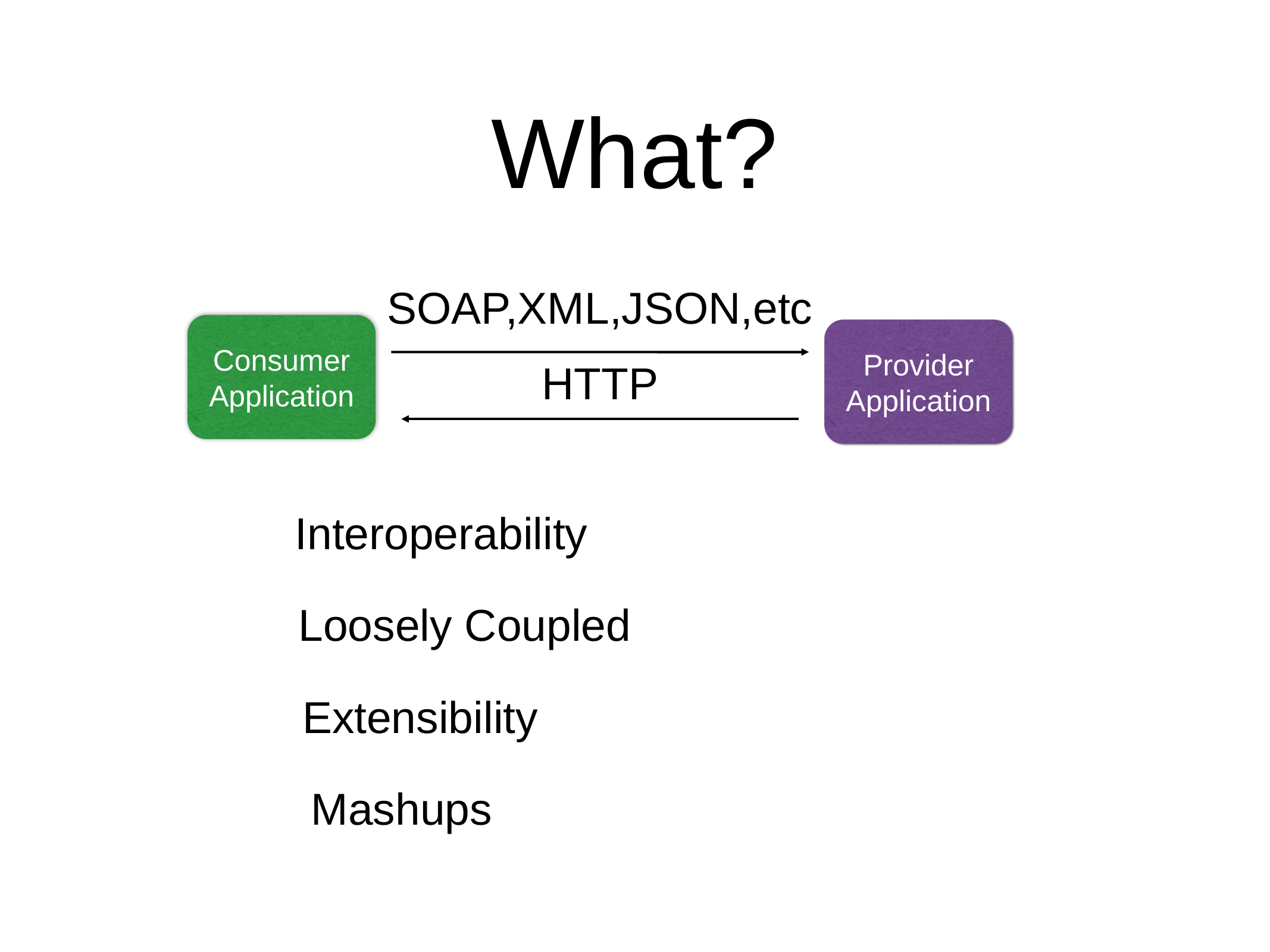

# What?
SOAP,XML,JSON,etc
Consumer
Application
Provider
Application
HTTP

Interoperability
Loosely Coupled
Extensibility
Mashups